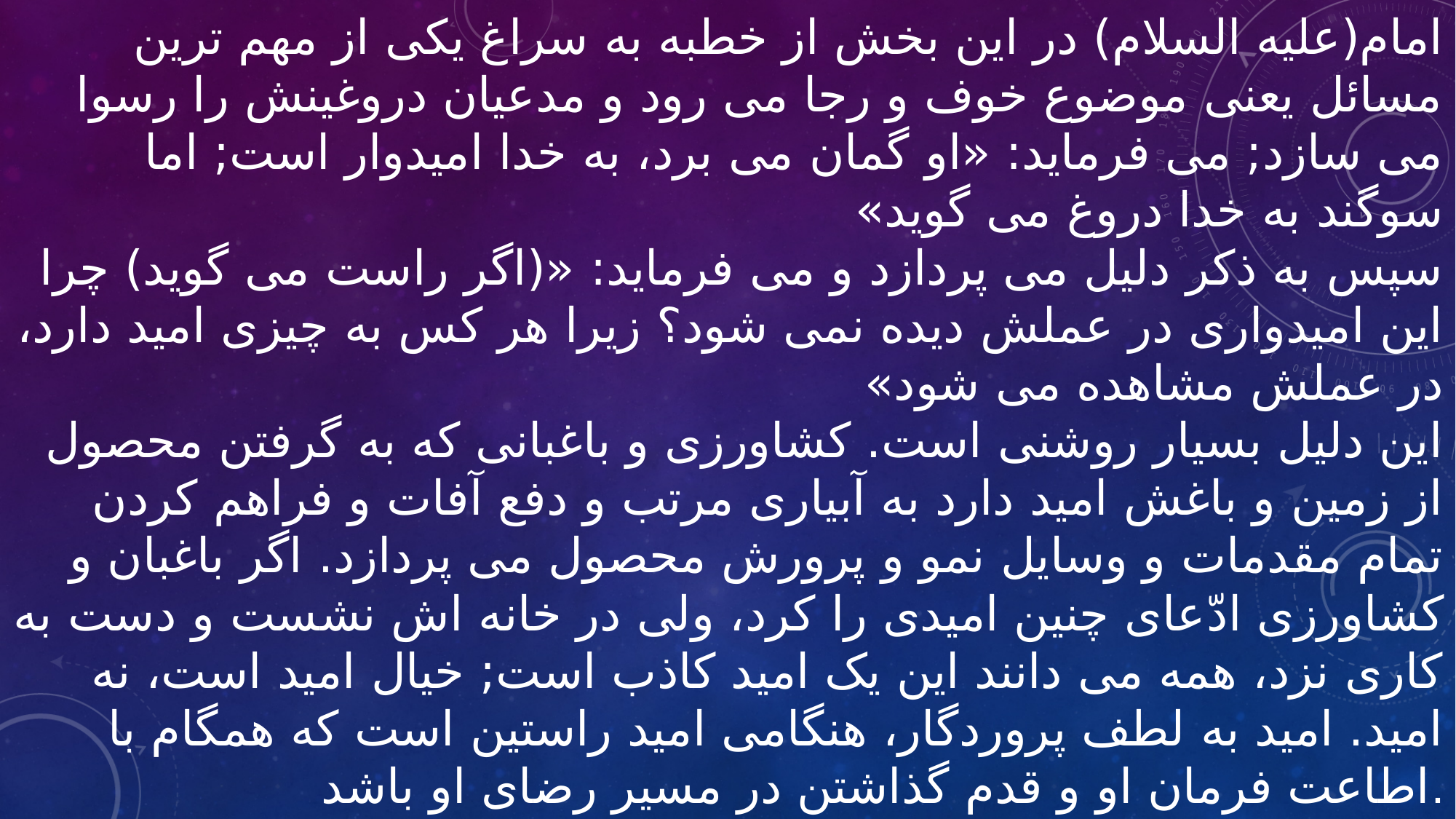

امام(عليه السلام) در اين بخش از خطبه به سراغ يکى از مهم ترين مسائل يعنى موضوع خوف و رجا مى رود و مدعيان دروغينش را رسوا مى سازد; مى فرمايد: «او گمان مى برد، به خدا اميدوار است; اما سوگند به خدا دروغ مى گويد»
سپس به ذکر دليل مى پردازد و مى فرمايد: «(اگر راست مى گويد) چرا اين اميدوارى در عملش ديده نمى شود؟ زيرا هر کس به چيزى اميد دارد، در عملش مشاهده مى شود»
اين دليل بسيار روشنى است. کشاورزى و باغبانى که به گرفتن محصول از زمين و باغش اميد دارد به آبيارى مرتب و دفع آفات و فراهم کردن تمام مقدمات و وسايل نمو و پرورش محصول مى پردازد. اگر باغبان و کشاورزى ادّعاى چنين اميدى را کرد، ولى در خانه اش نشست و دست به کارى نزد، همه مى دانند اين يک اميد کاذب است; خيال اميد است، نه اميد. اميد به لطف پروردگار، هنگامى اميد راستين است که همگام با اطاعت فرمان او و قدم گذاشتن در مسير رضاى او باشد.